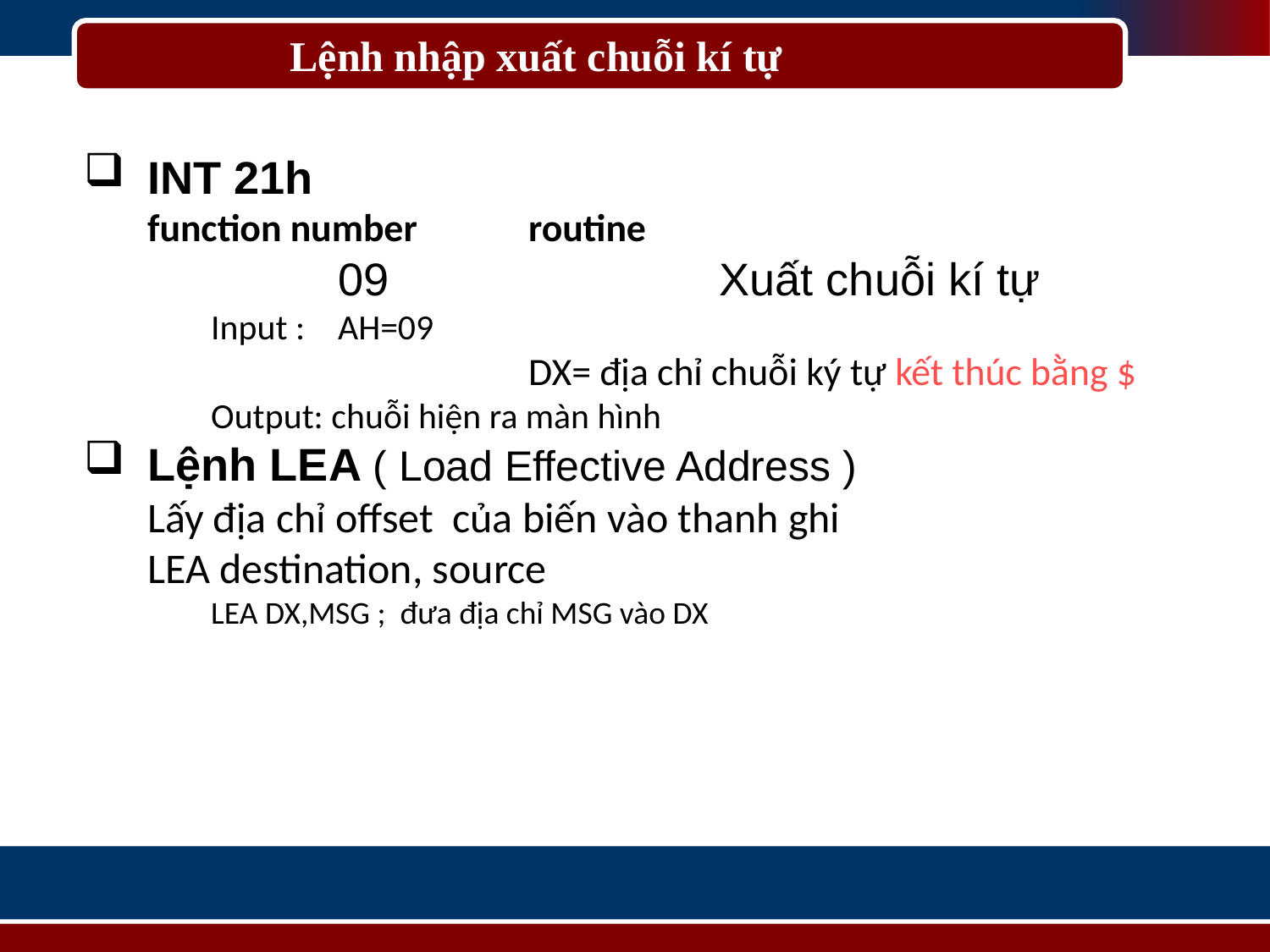

# Lệnh nhập xuất chuỗi kí tự
INT 21h
function number 	routine
		09 			Xuất chuỗi kí tự
Input : 	AH=09
			DX= địa chỉ chuỗi ký tự kết thúc bằng $
Output: chuỗi hiện ra màn hình
Lệnh LEA ( Load Effective Address )
Lấy địa chỉ offset  của biến vào thanh ghi
LEA destination, source
LEA DX,MSG ;  đưa địa chỉ MSG vào DX